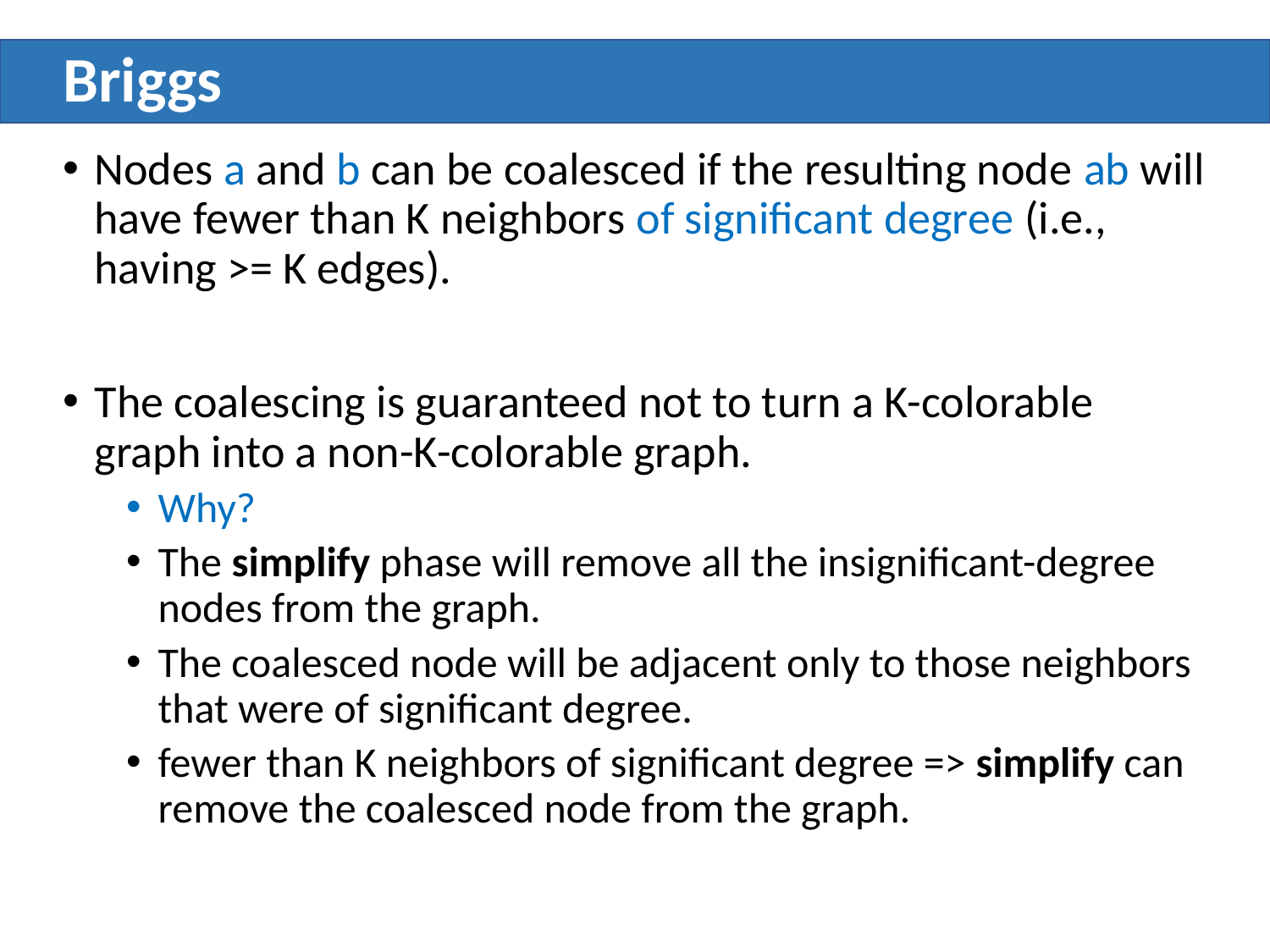

# Briggs
Nodes a and b can be coalesced if the resulting node ab will have fewer than K neighbors of significant degree (i.e., having >= K edges).

The coalescing is guaranteed not to turn a K-colorable graph into a non-K-colorable graph.
Why?
The simplify phase will remove all the insignificant-degree nodes from the graph.
The coalesced node will be adjacent only to those neighbors that were of significant degree.
fewer than K neighbors of significant degree => simplify can remove the coalesced node from the graph.